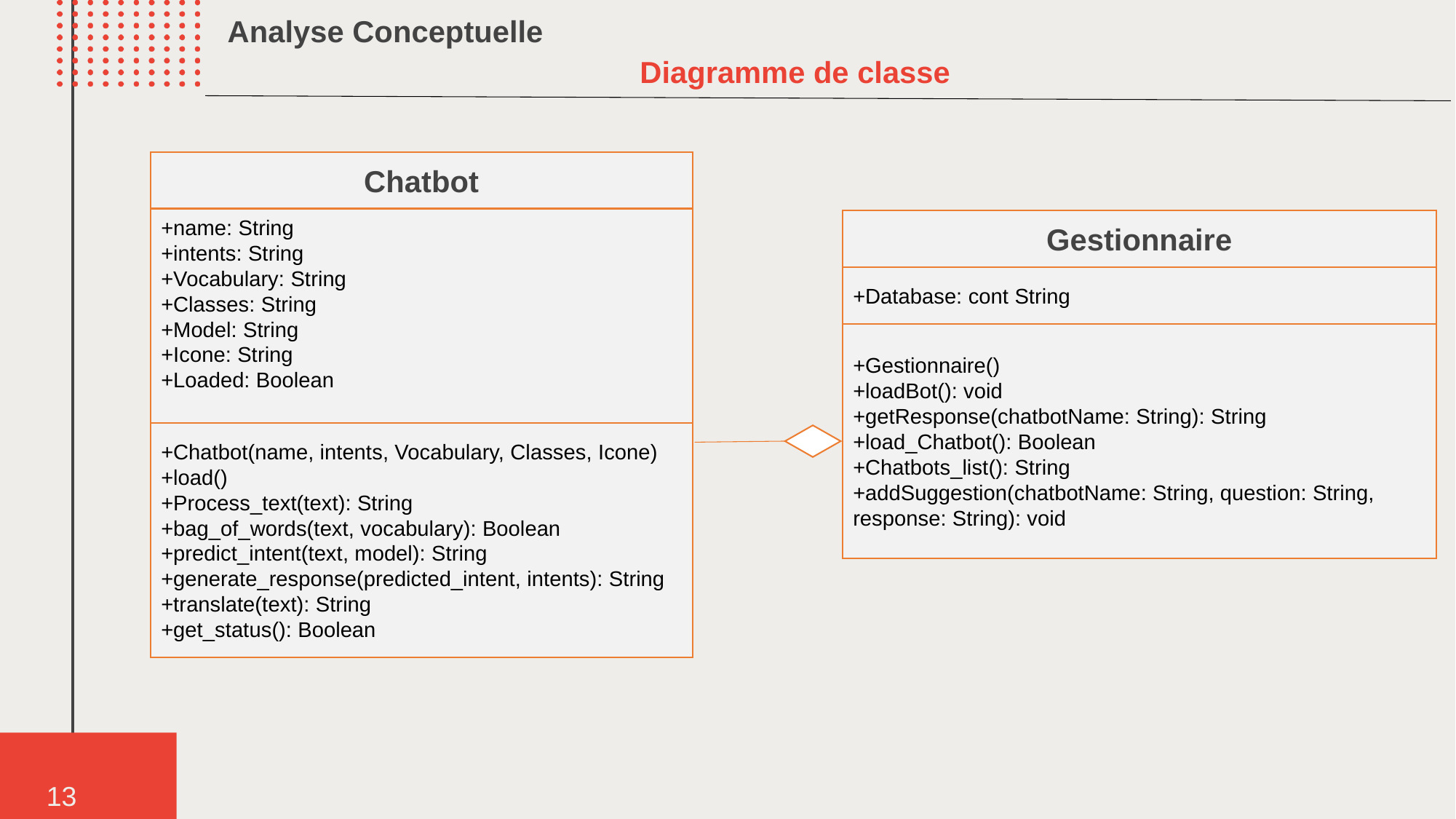

Analyse Conceptuelle
Diagramme de classe
Chatbot
+name: String
+intents: String
+Vocabulary: String
+Classes: String
+Model: String
+Icone: String
+Loaded: Boolean

Gestionnaire
+Database: cont String
+Gestionnaire()
+loadBot(): void
+getResponse(chatbotName: String): String
+load_Chatbot(): Boolean
+Chatbots_list(): String
+addSuggestion(chatbotName: String, question: String, response: String): void
+Chatbot(name, intents, Vocabulary, Classes, Icone)
+load()
+Process_text(text): String
+bag_of_words(text, vocabulary): Boolean
+predict_intent(text, model): String
+generate_response(predicted_intent, intents): String
+translate(text): String
+get_status(): Boolean

13